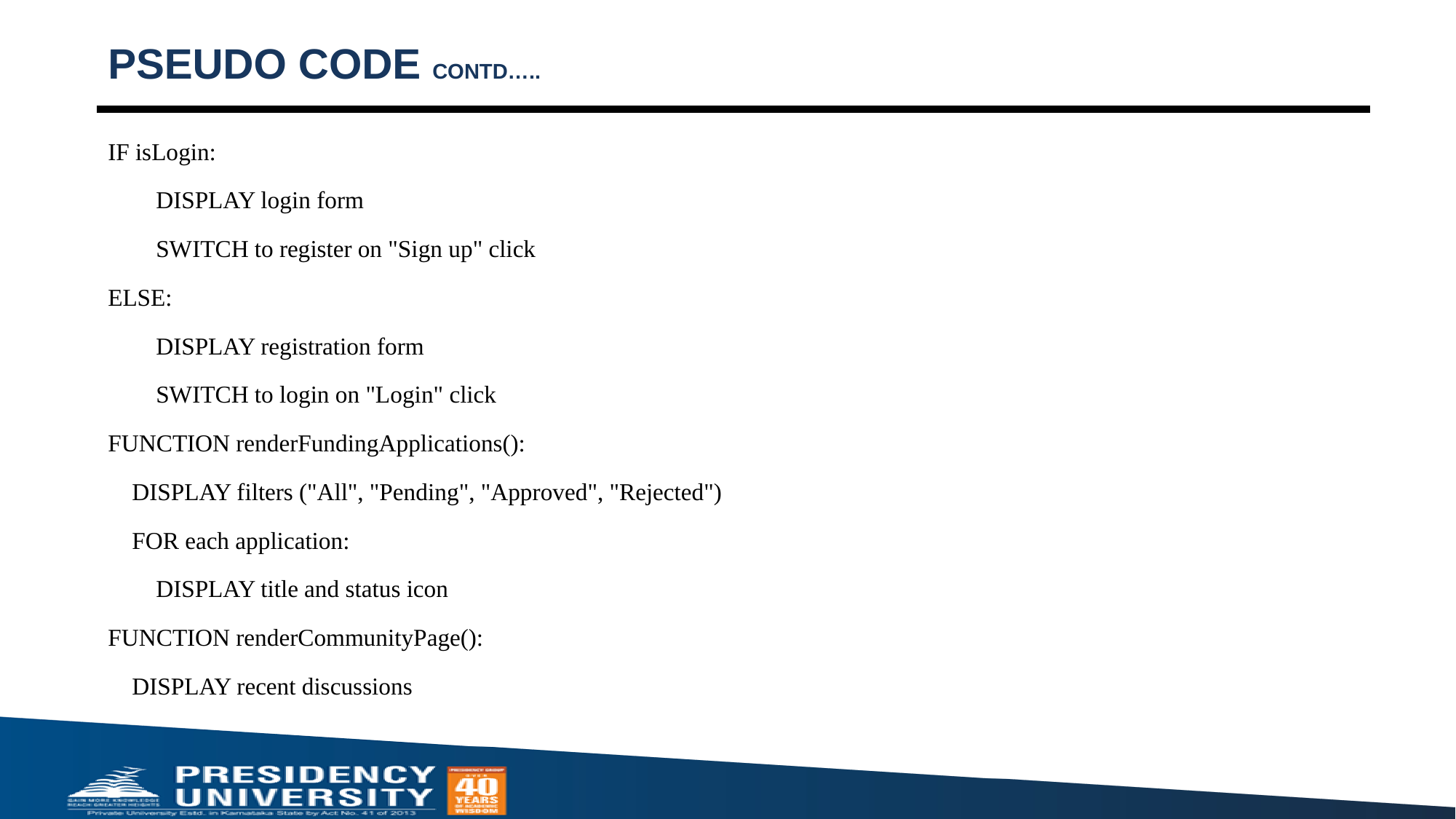

# PSEUDO CODE CONTD…..
IF isLogin:
        DISPLAY login form
        SWITCH to register on "Sign up" click
ELSE:
        DISPLAY registration form
        SWITCH to login on "Login" click
FUNCTION renderFundingApplications():
    DISPLAY filters ("All", "Pending", "Approved", "Rejected")
    FOR each application:
        DISPLAY title and status icon
FUNCTION renderCommunityPage():
    DISPLAY recent discussions